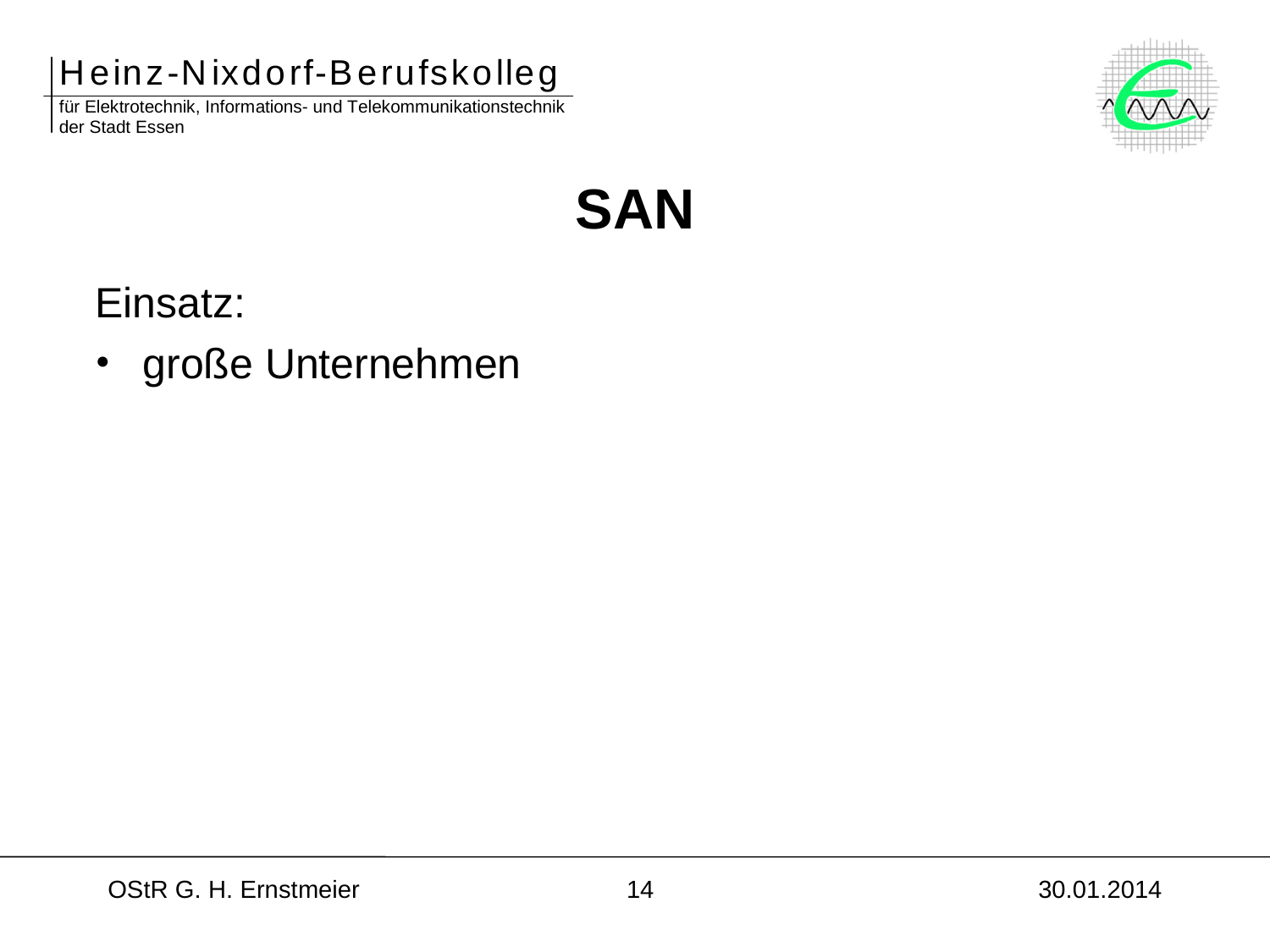

# SAN
Einsatz:
große Unternehmen
OStR G. H. Ernstmeier
14
30.01.2014